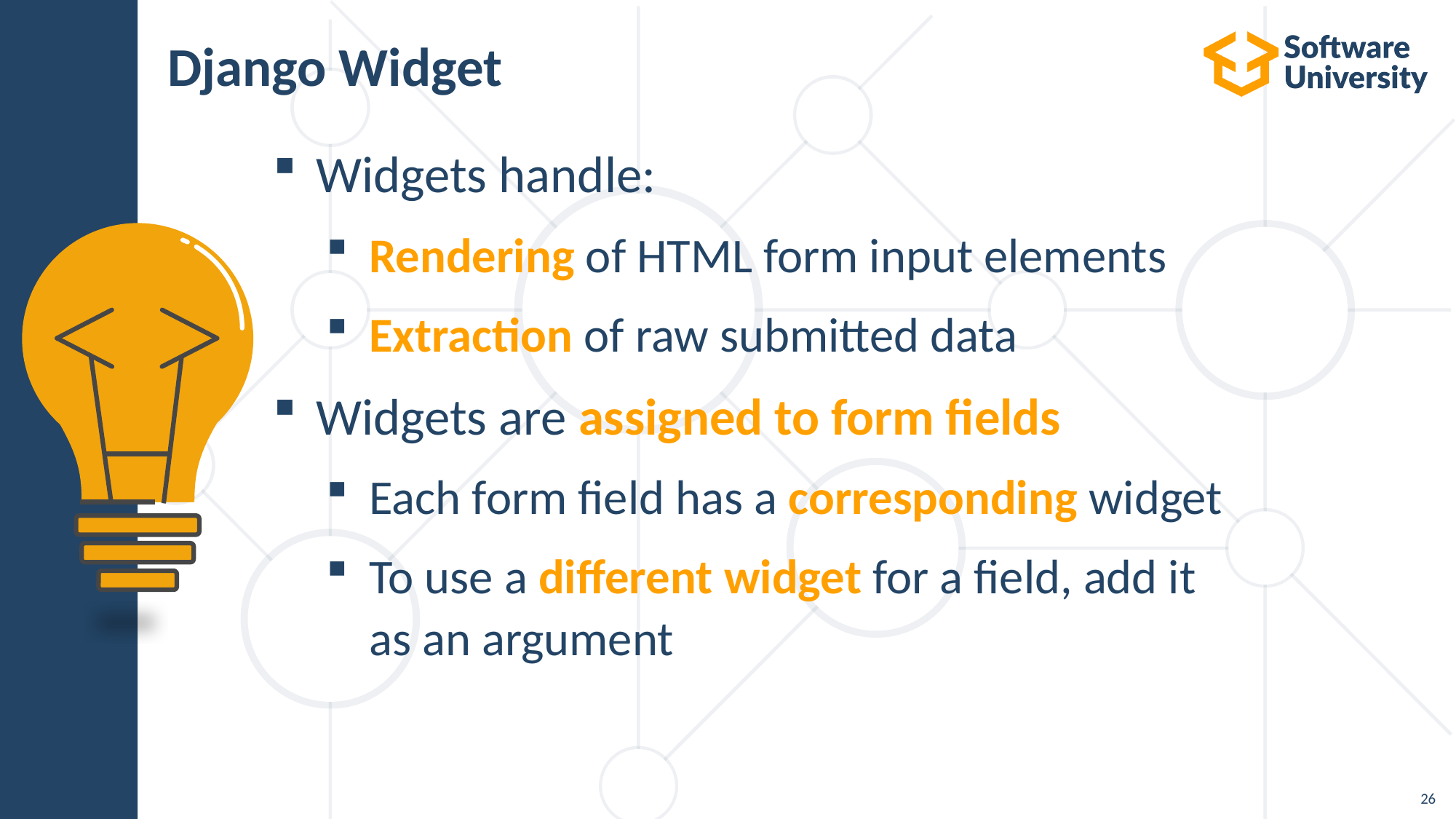

# Django Widget
Widgets handle:
Rendering of HTML form input elements
Extraction of raw submitted data
Widgets are assigned to form fields
Each form field has a corresponding widget
To use a different widget for a field, add it
as an argument

26